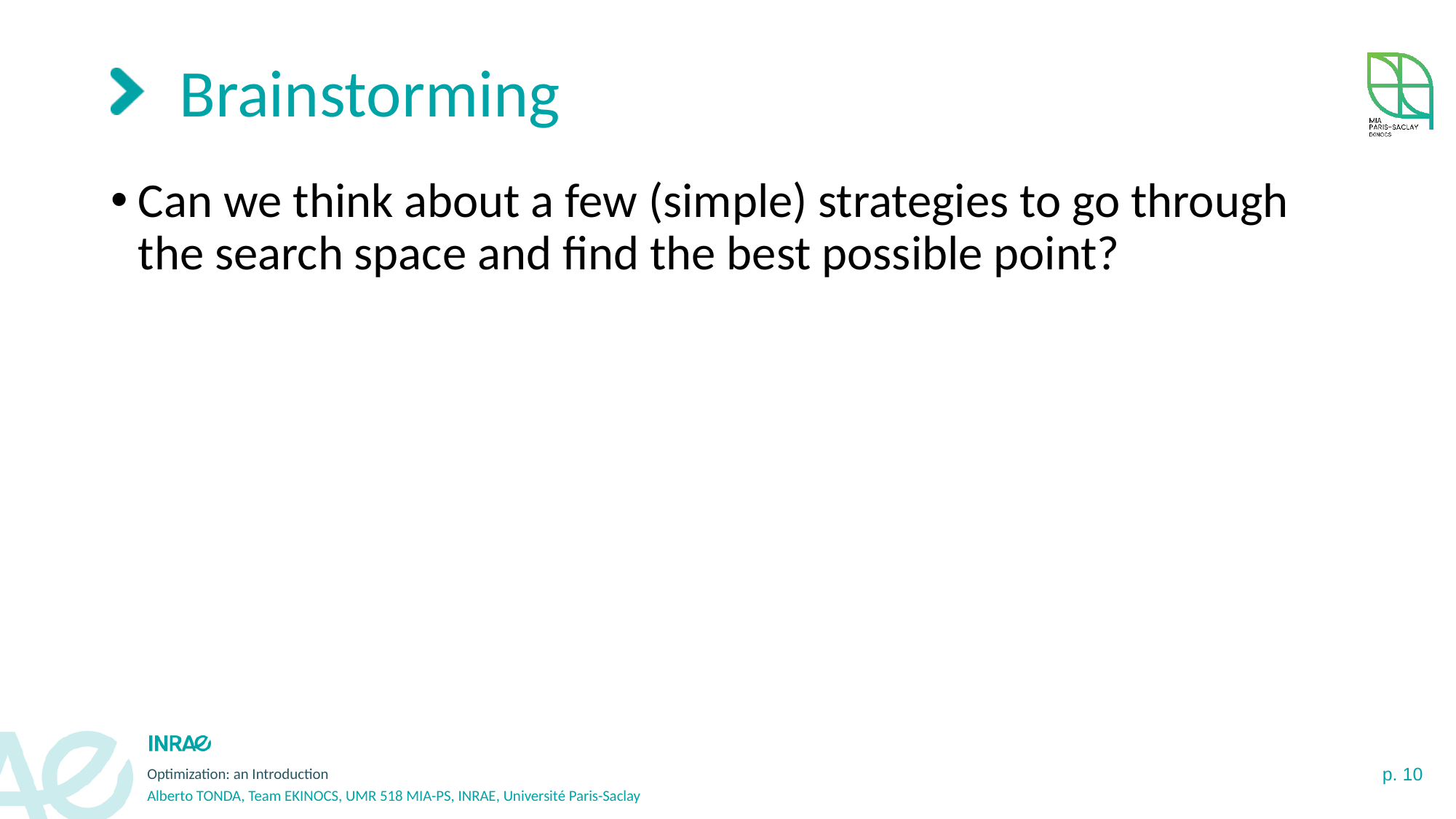

# Brainstorming
Can we think about a few (simple) strategies to go through the search space and find the best possible point?